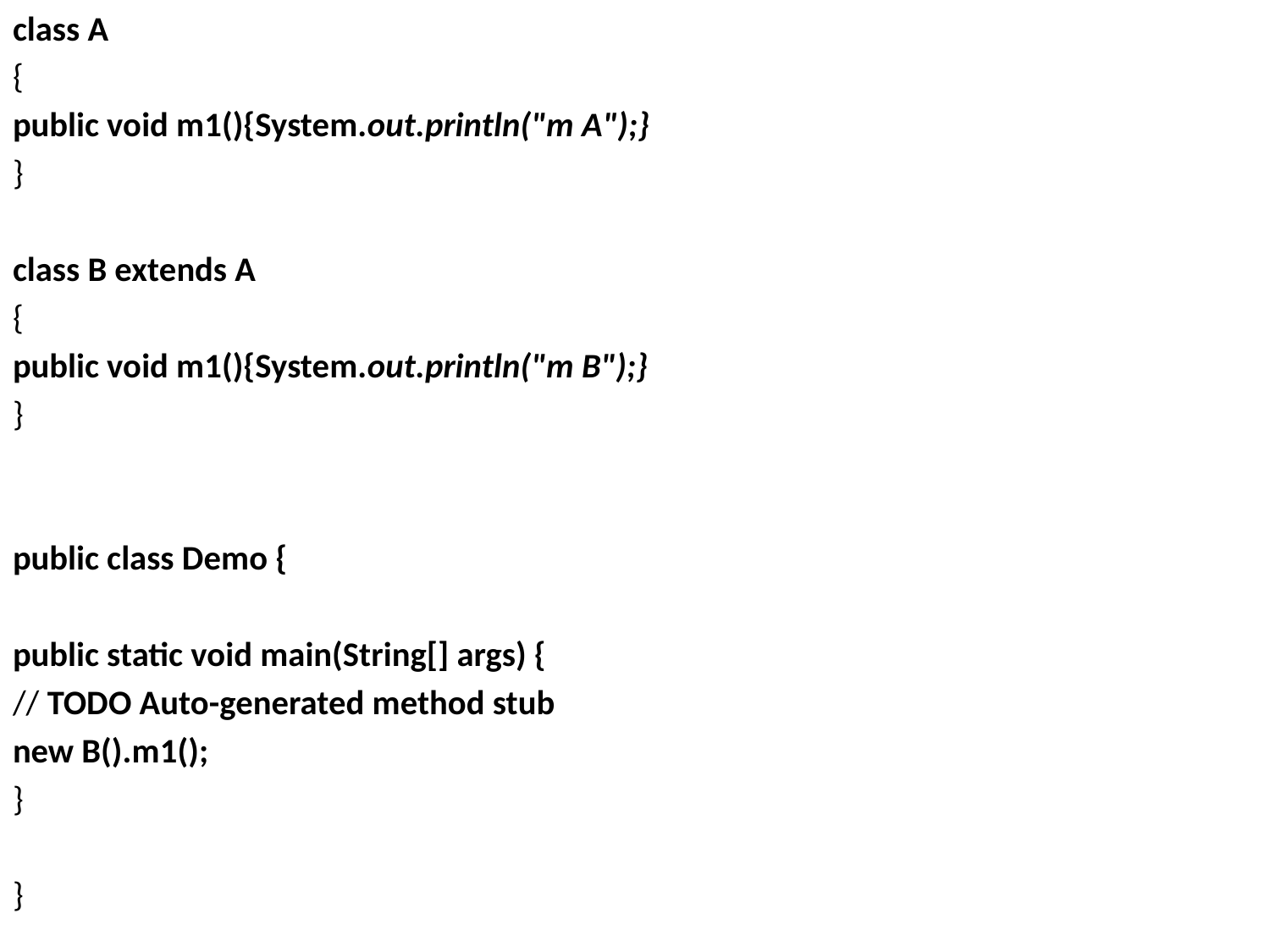

class A
{
public void m1(){System.out.println("m A");}
}

class B extends A
{
public void m1(){System.out.println("m B");}
}

public class Demo {

public static void main(String[] args) {
// TODO Auto-generated method stub
new B().m1();
}

}